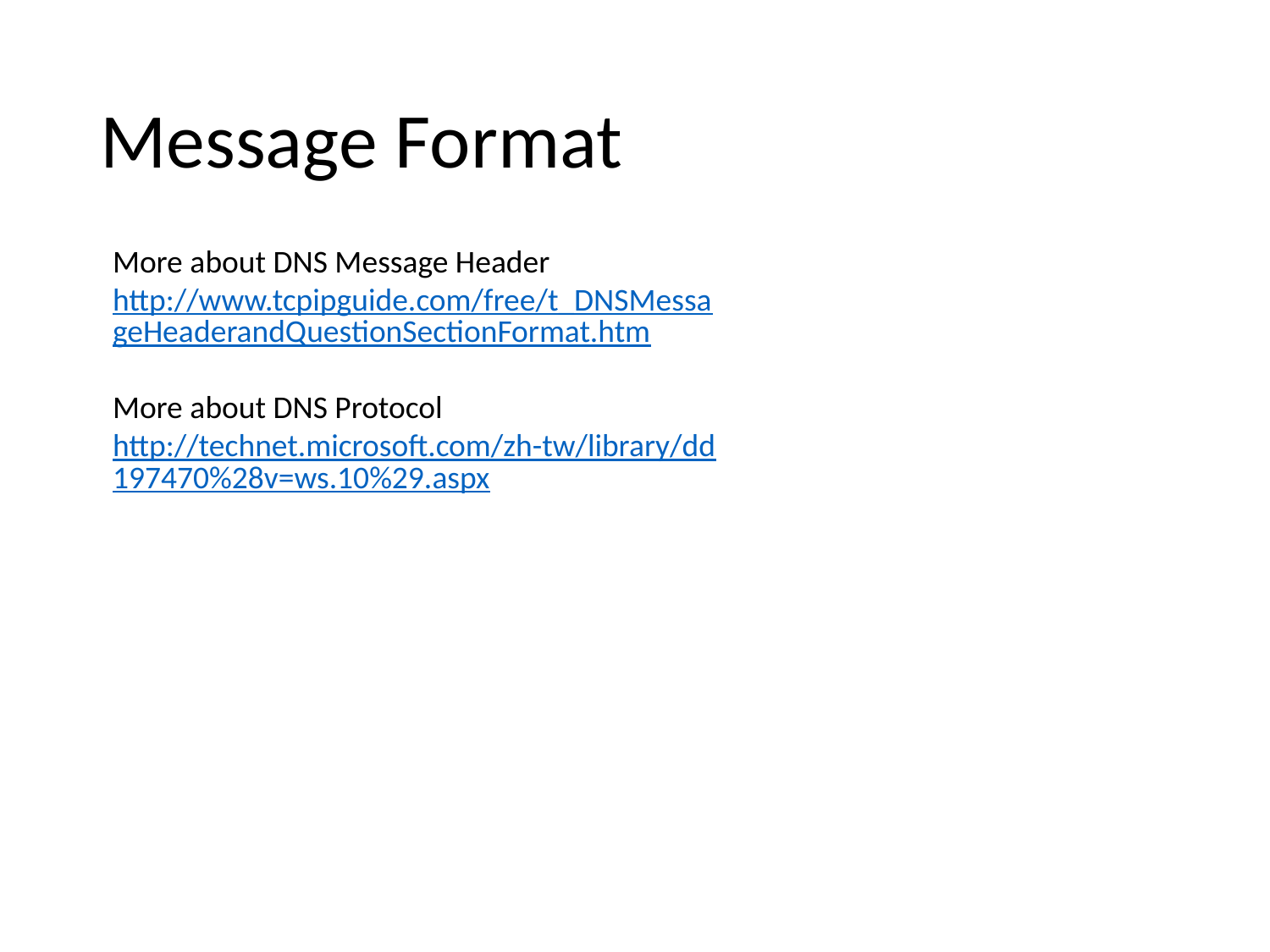

# Message Format
More about DNS Message Header
http://www.tcpipguide.com/free/t_DNSMessageHeaderandQuestionSectionFormat.htm

More about DNS Protocol
http://technet.microsoft.com/zh-tw/library/dd197470%28v=ws.10%29.aspx